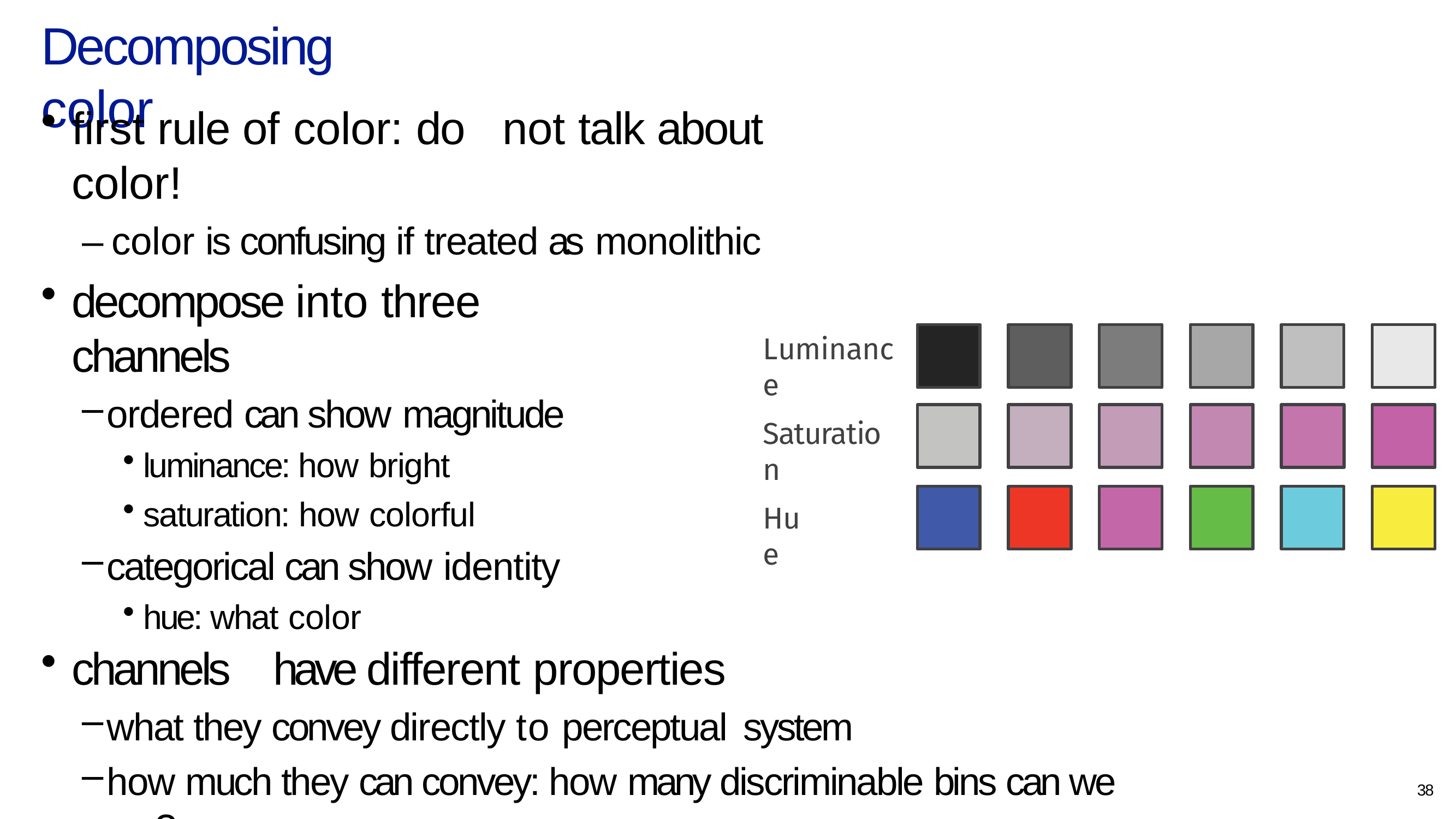

# Decomposing color
first rule of color: do	not talk about color!
– color is confusing if treated as monolithic
decompose into three channels
ordered can show magnitude
luminance: how bright
saturation: how colorful
categorical can show identity
hue: what color

Luminance

Saturation

Hue
channels	have different properties
what they convey directly to perceptual system
how much they can convey: how many discriminable bins can we use?
38